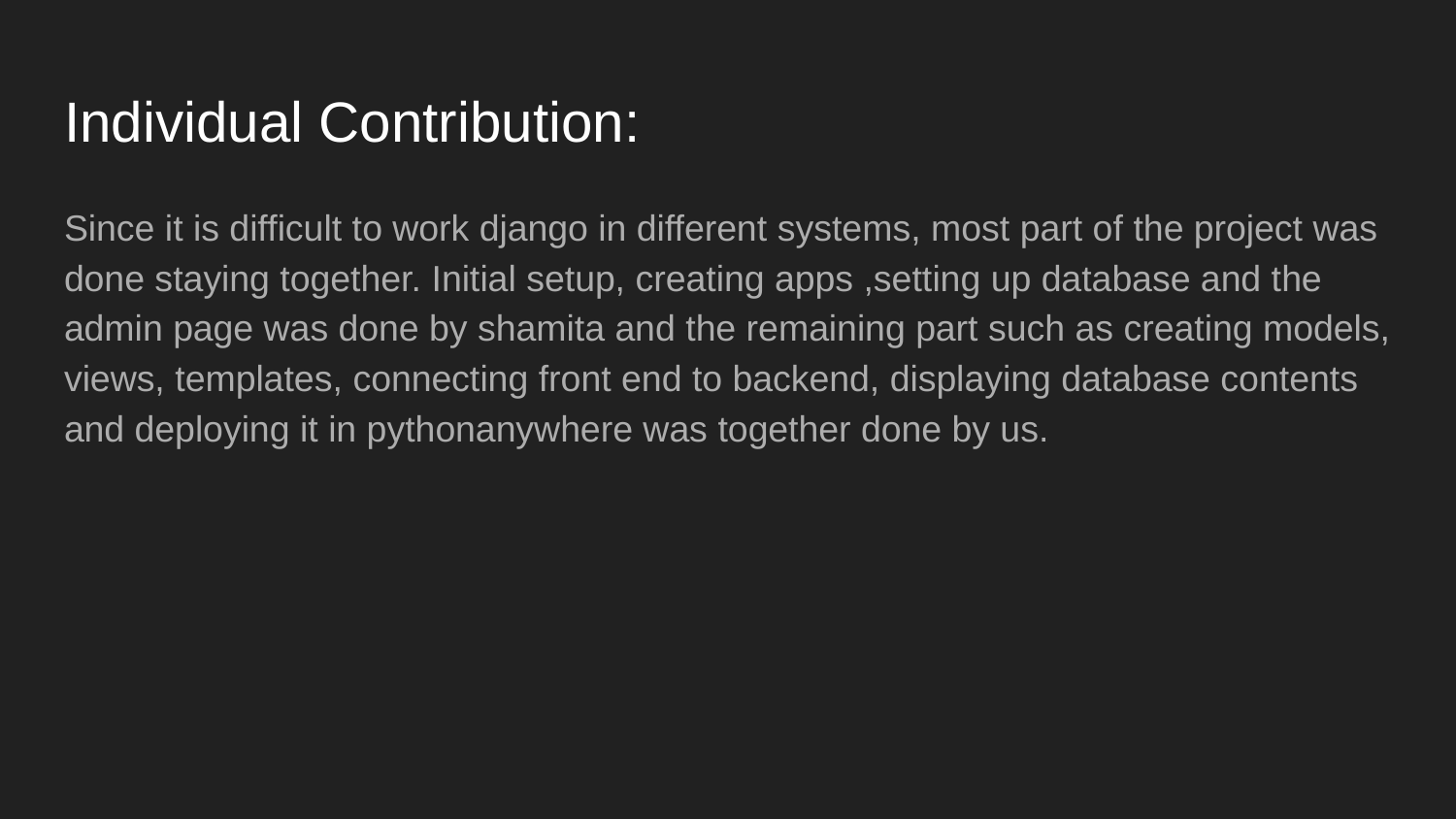

# Individual Contribution:
Since it is difficult to work django in different systems, most part of the project was done staying together. Initial setup, creating apps ,setting up database and the admin page was done by shamita and the remaining part such as creating models, views, templates, connecting front end to backend, displaying database contents and deploying it in pythonanywhere was together done by us.